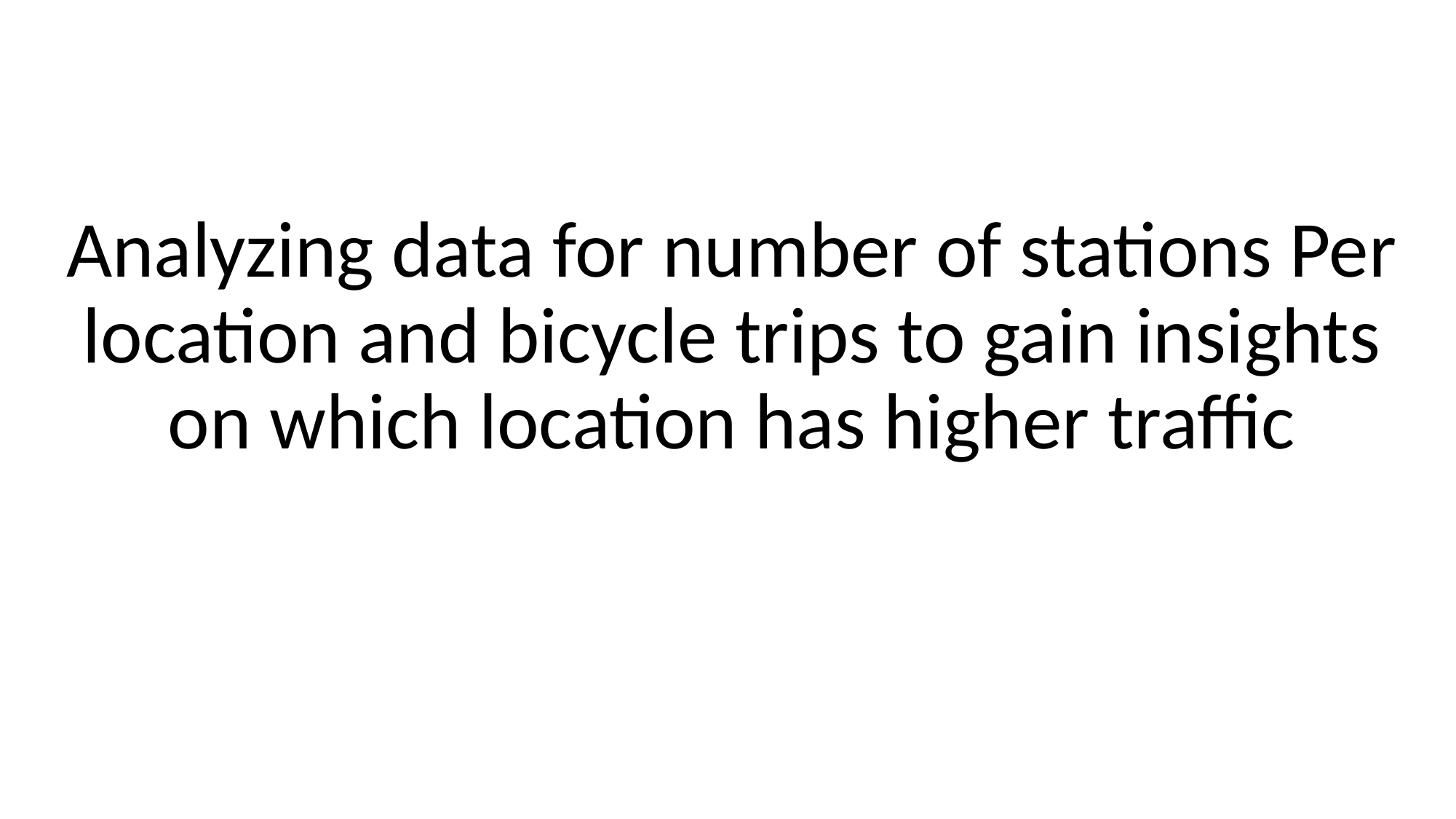

# Analyzing data for number of stations Per location and bicycle trips to gain insights on which location has higher traffic